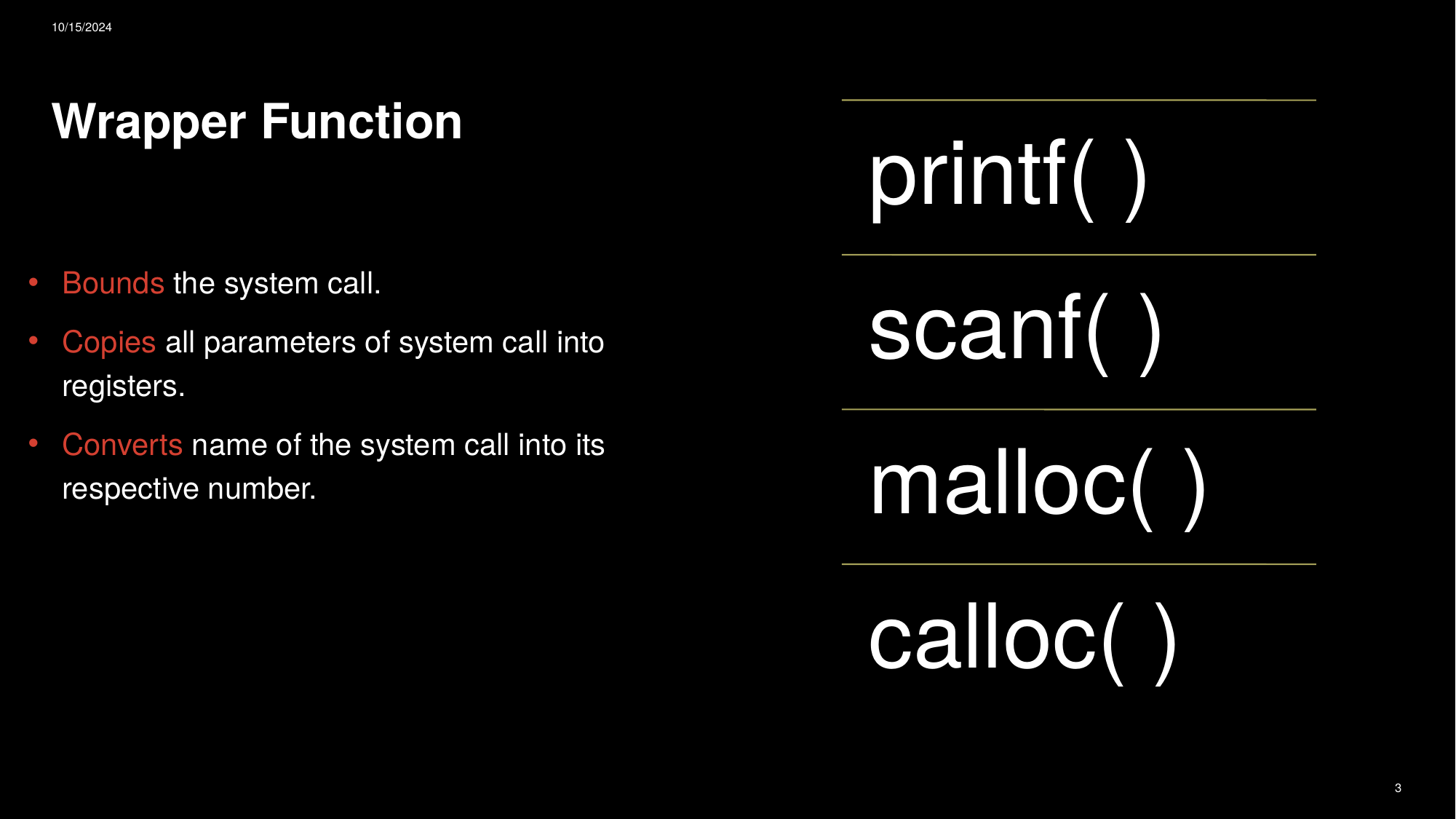

10/15/2024
# Wrapper Function
Bounds the system call.
Copies all parameters of system call into registers.
Converts name of the system call into its respective number.
printf( )
scanf( )
malloc( )
calloc( )
3